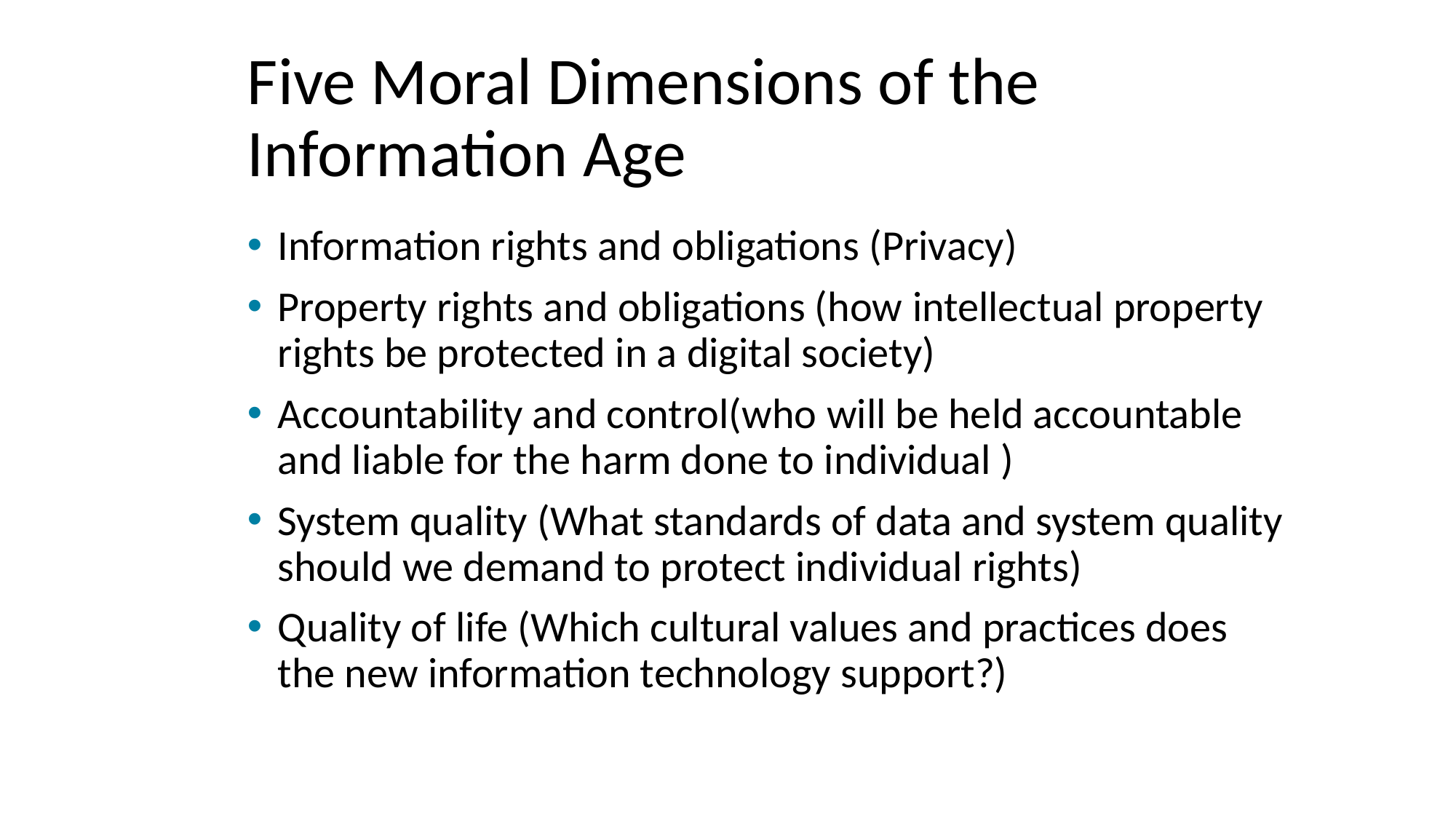

# Five Moral Dimensions of the Information Age
Information rights and obligations (Privacy)
Property rights and obligations (how intellectual property rights be protected in a digital society)
Accountability and control(who will be held accountable and liable for the harm done to individual )
System quality (What standards of data and system quality should we demand to protect individual rights)
Quality of life (Which cultural values and practices does the new information technology support?)